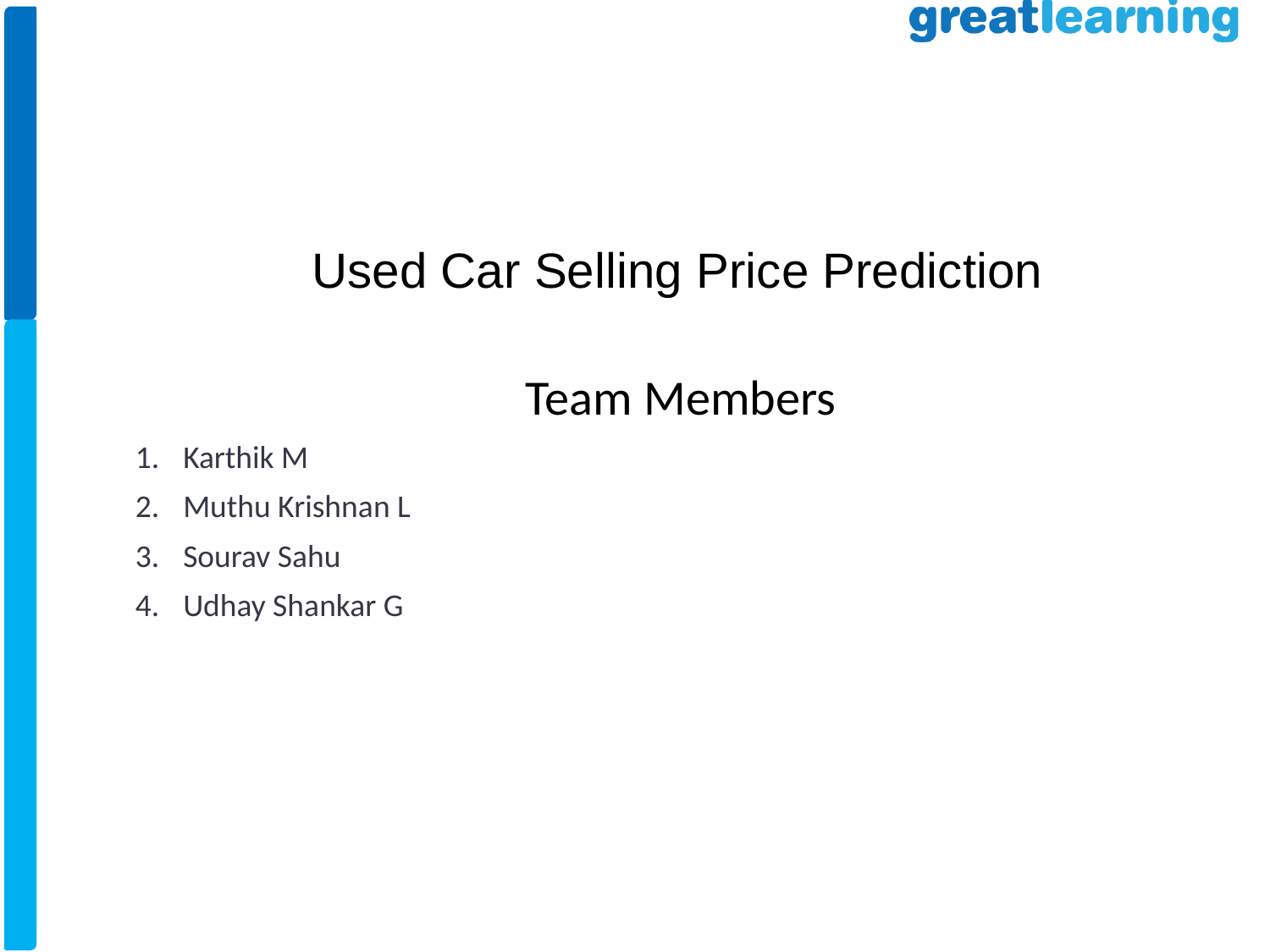

Used Car Selling Price Prediction

Team Members
Karthik M
Muthu Krishnan L
Sourav Sahu
Udhay Shankar G